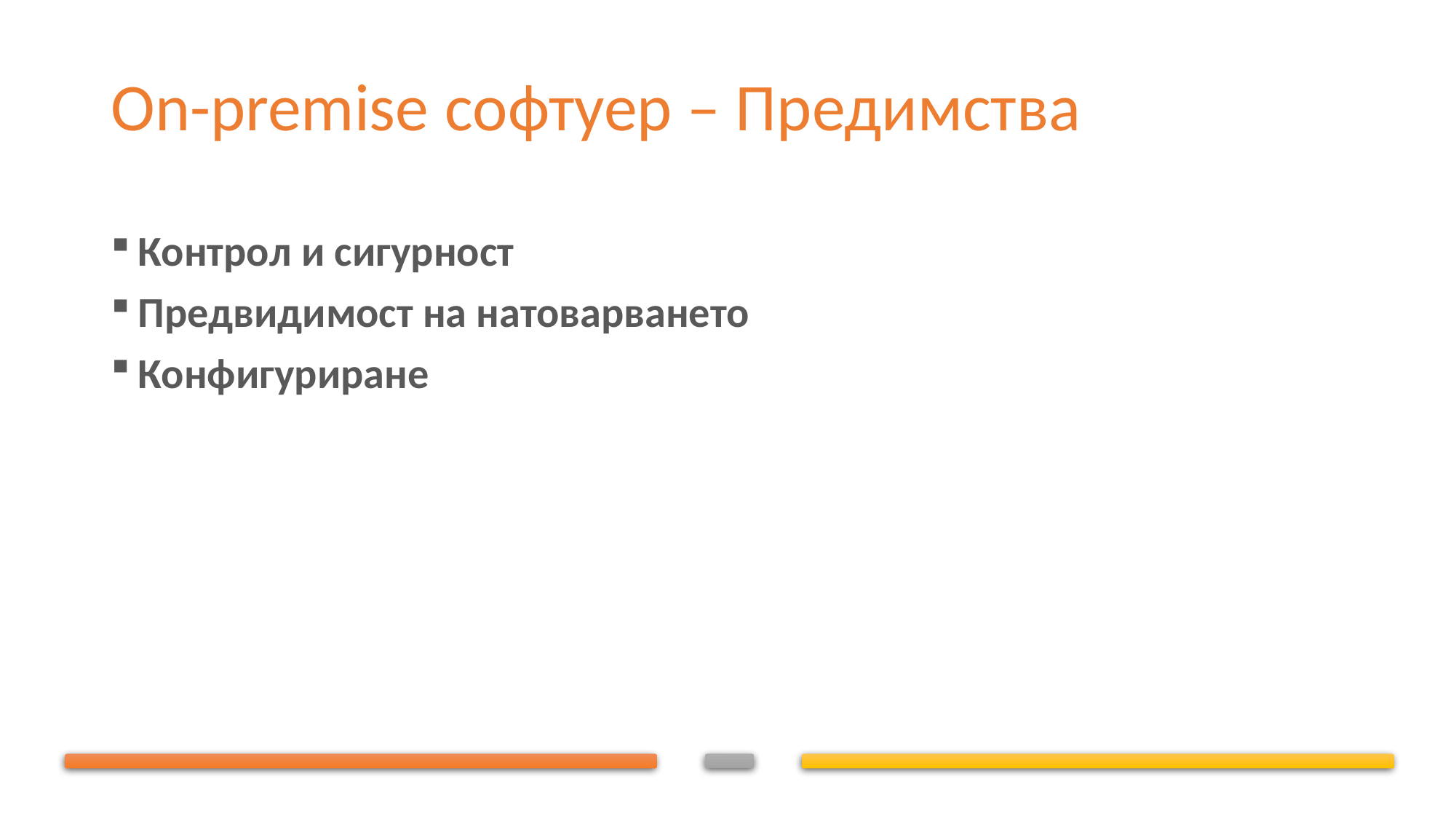

# On-premise софтуер – Предимства
Контрол и сигурност
Предвидимост на натоварването
Конфигуриране